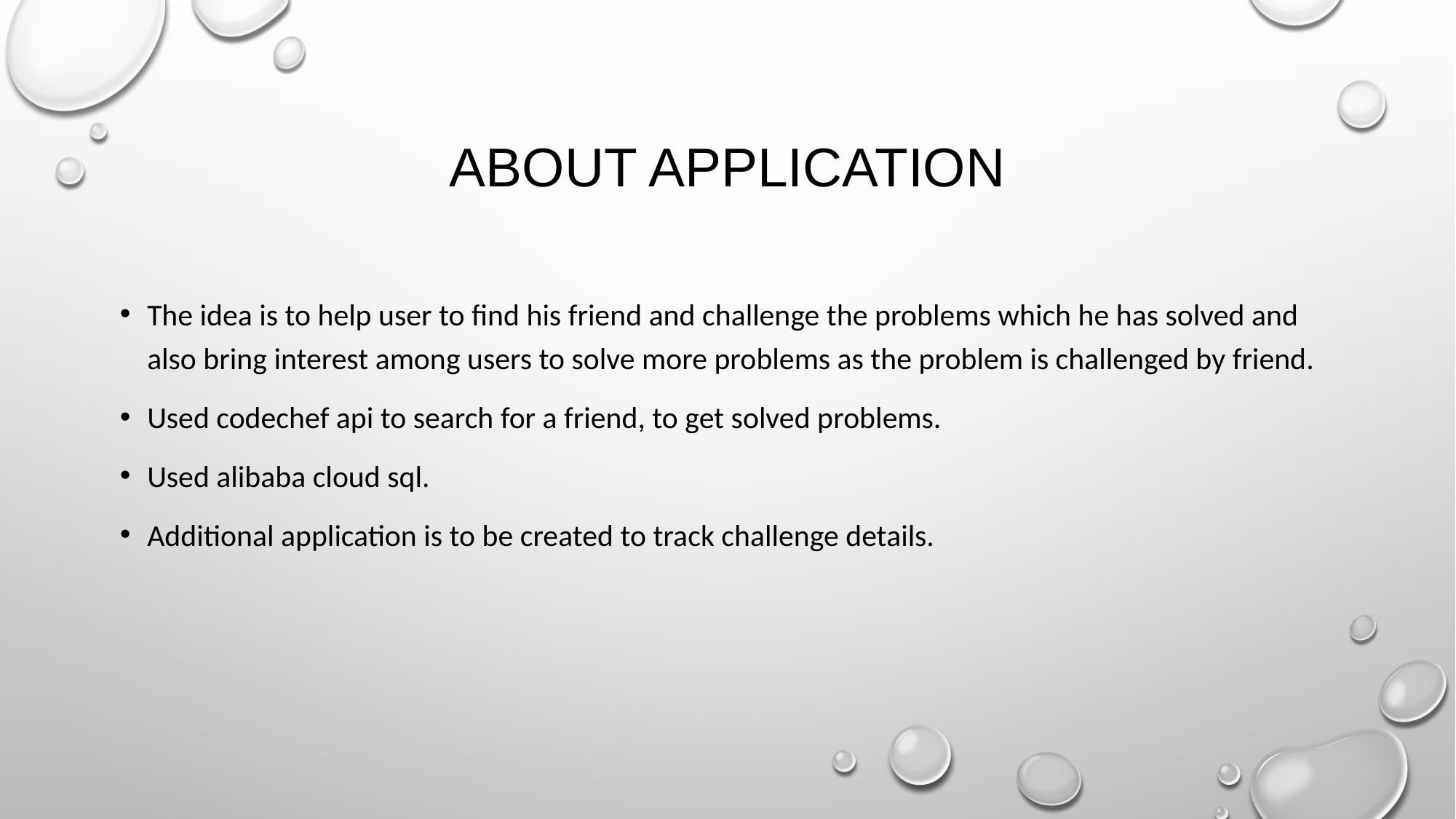

# About aPPLication
The idea is to help user to find his friend and challenge the problems which he has solved and also bring interest among users to solve more problems as the problem is challenged by friend.
Used codechef api to search for a friend, to get solved problems.
Used alibaba cloud sql.
Additional application is to be created to track challenge details.